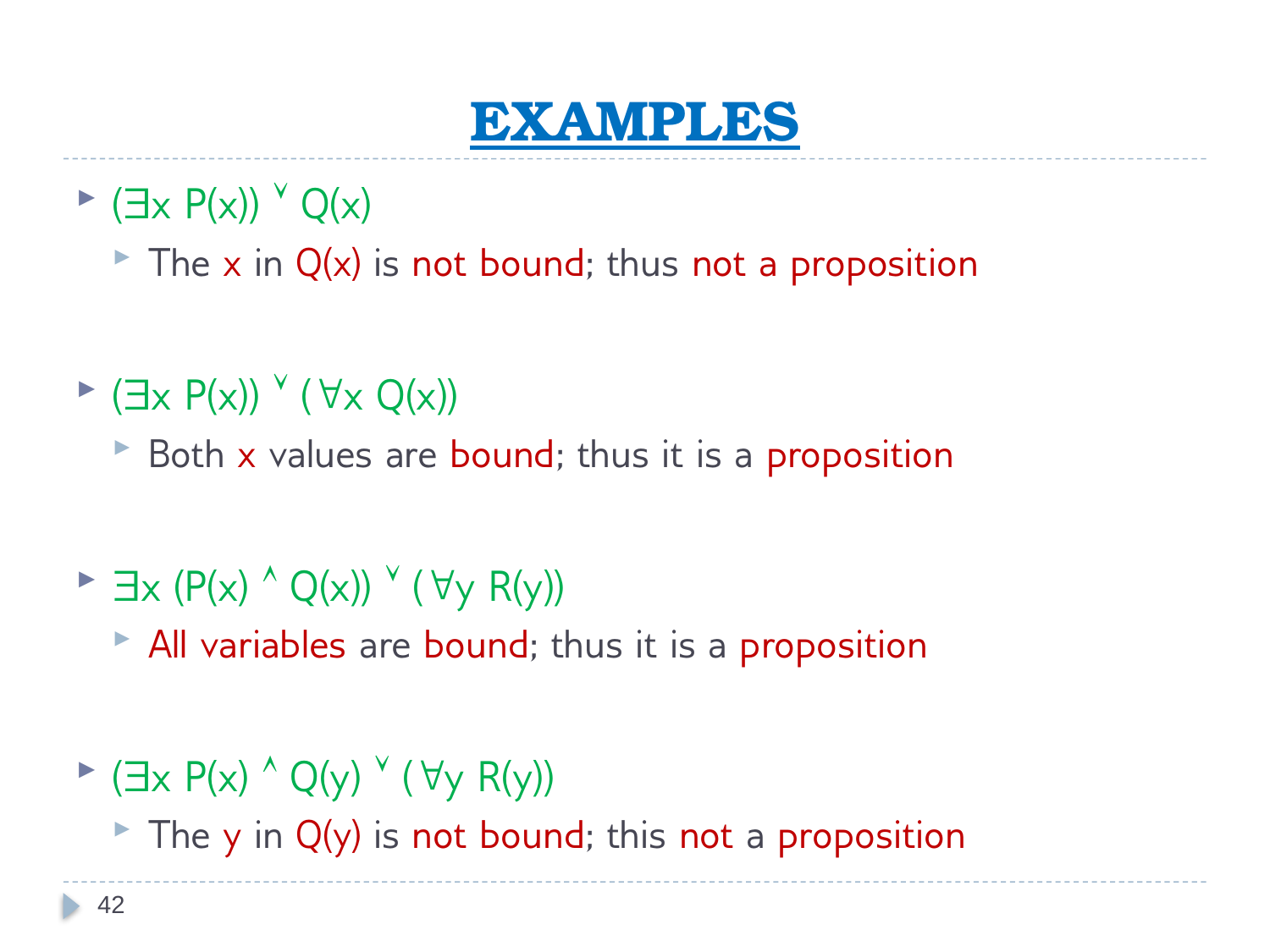

# EXAMPLES
(∃x P(x)) ∨ Q(x)
The x in Q(x) is not bound; thus not a proposition

(∃x P(x)) ∨ (∀x Q(x))
Both x values are bound; thus it is a proposition

∃x (P(x) ∧ Q(x)) ∨ (∀y R(y))
All variables are bound; thus it is a proposition

(∃x P(x) ∧ Q(y) ∨ (∀y R(y))
The y in Q(y) is not bound; this not a proposition
42